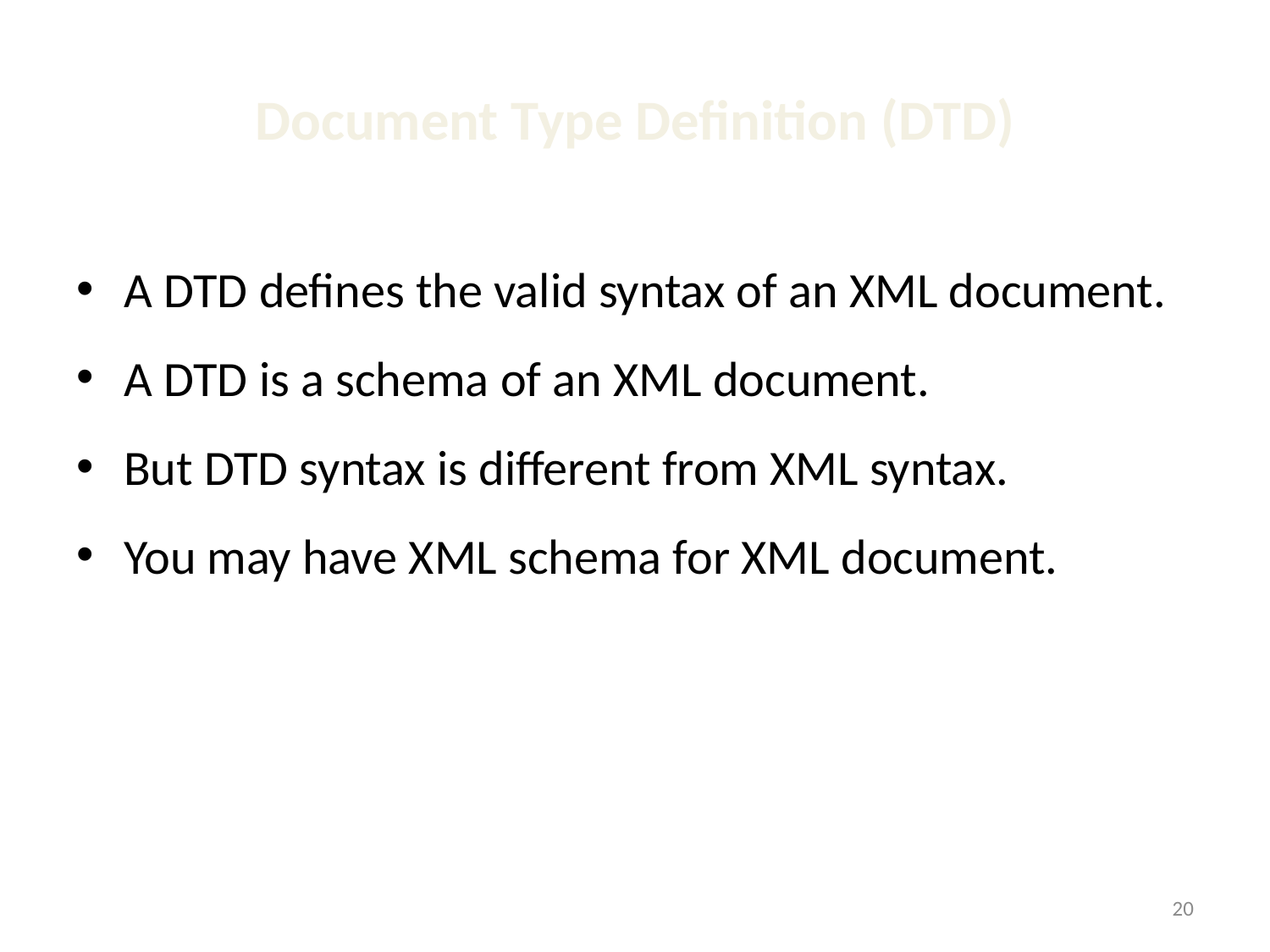

# Document Type Definition (DTD)
A DTD defines the valid syntax of an XML document.
A DTD is a schema of an XML document.
But DTD syntax is different from XML syntax.
You may have XML schema for XML document.

20